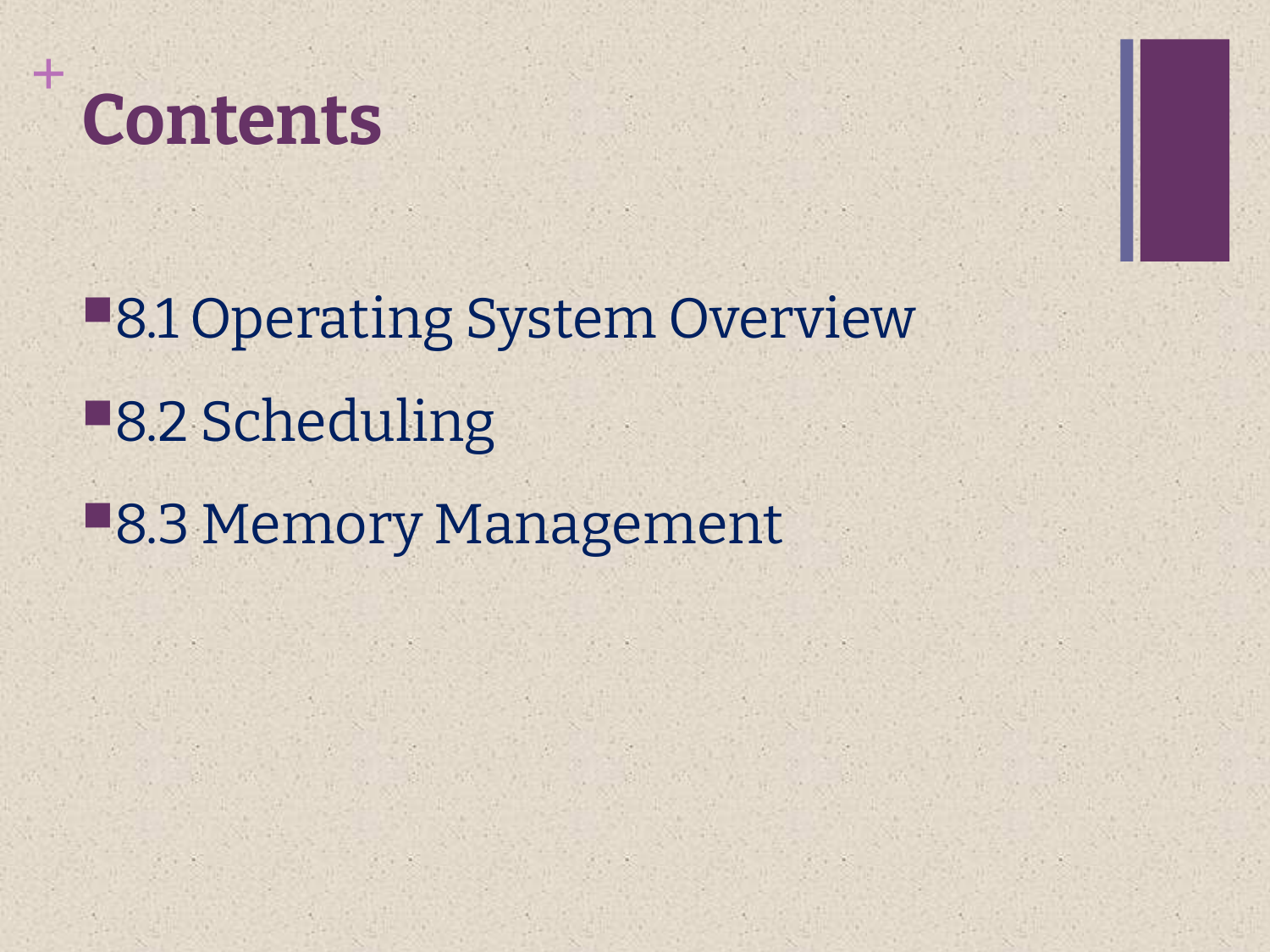

# Contents
8.1 Operating System Overview
8.2 Scheduling
8.3 Memory Management